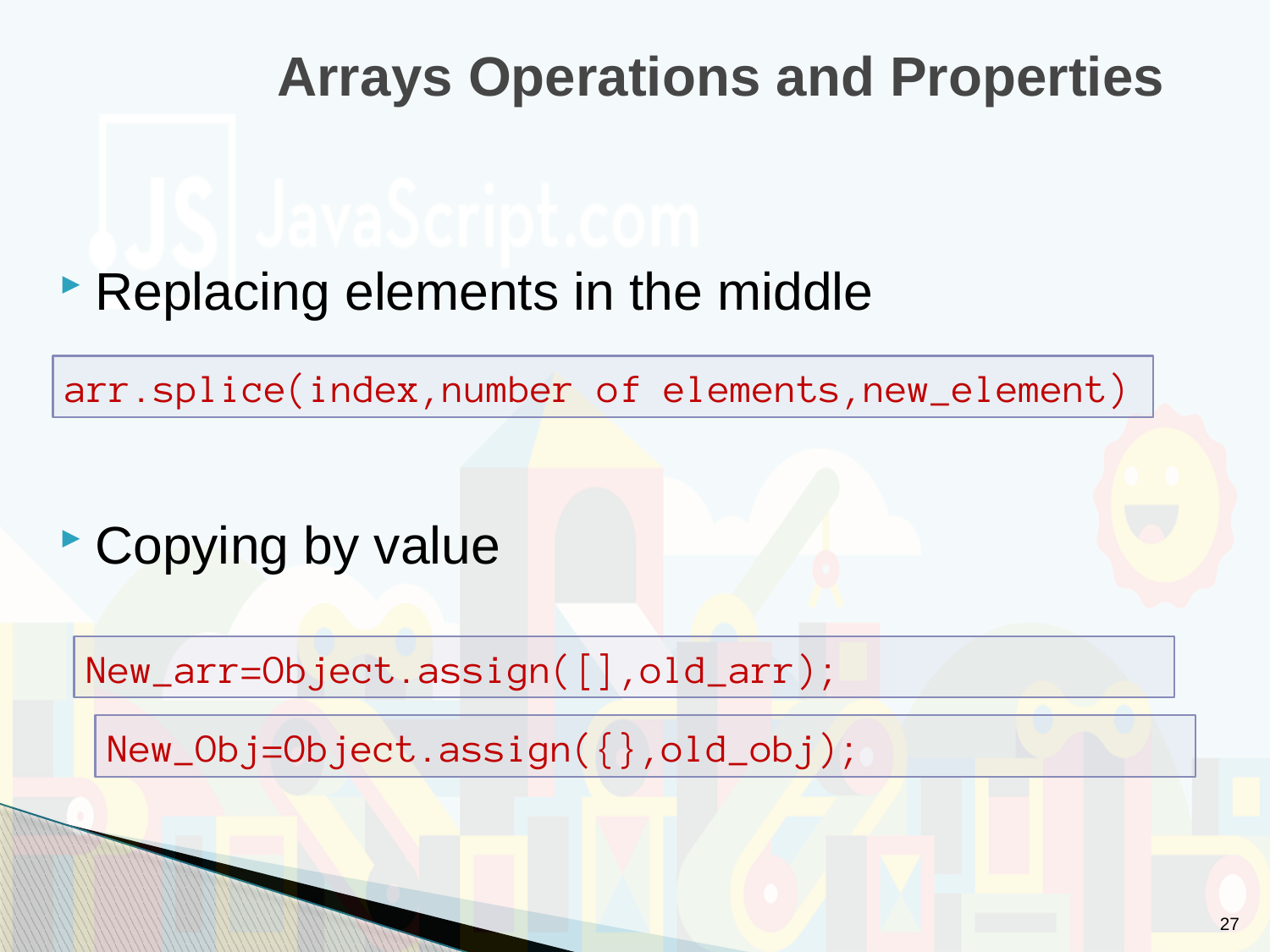

# Arrays Operations and Properties

Replacing elements in the middle

Copying by value

arr.splice(index,number of elements,new_element)
New_arr=Object.assign([],old_arr);
New_Obj=Object.assign({},old_obj);
27